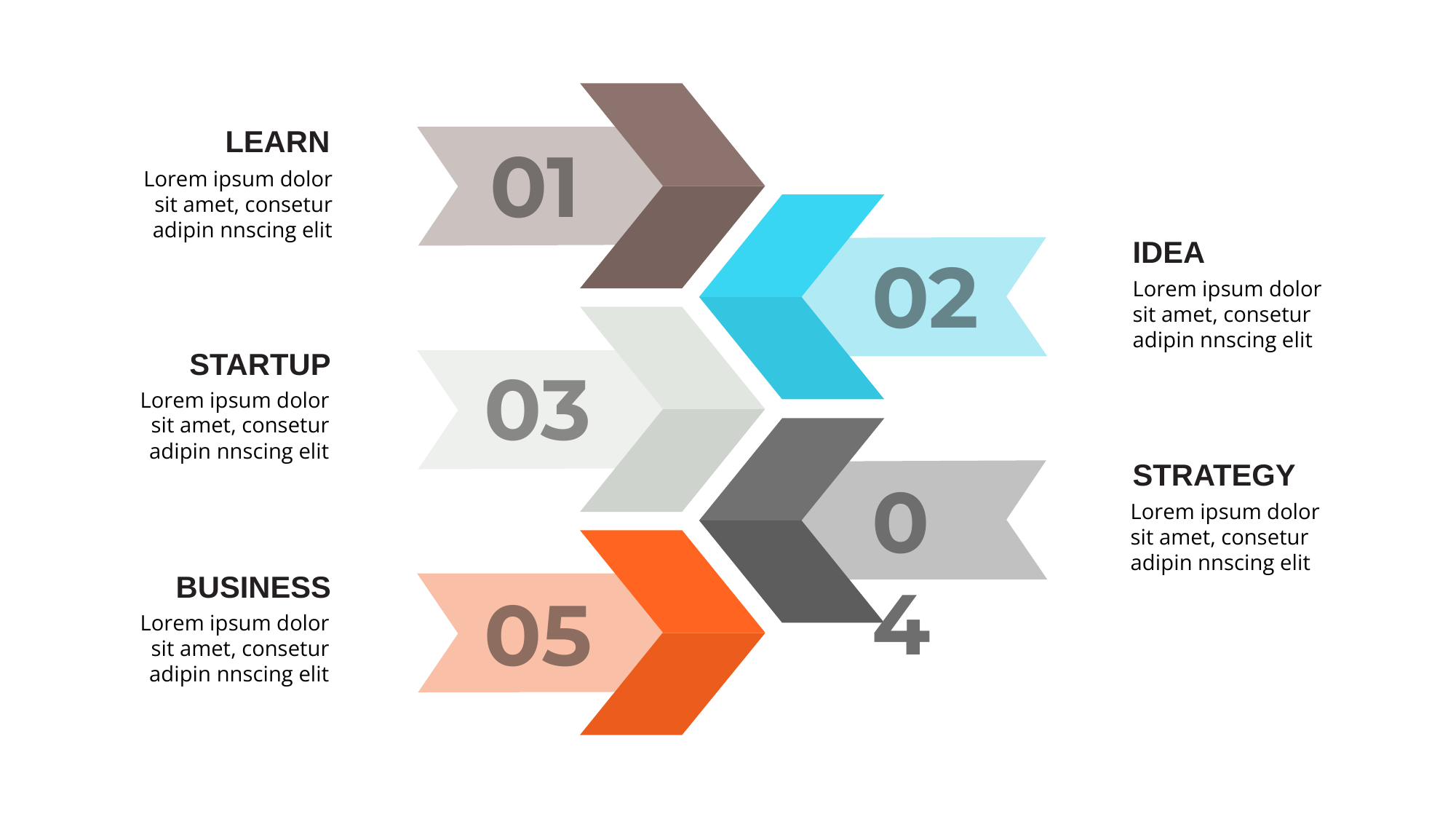

01

LEARN
Lorem ipsum dolor sit amet, consetur adipin nnscing elit

02

IDEA
Lorem ipsum dolor sit amet, consetur adipin nnscing elit

03

STARTUP
Lorem ipsum dolor sit amet, consetur adipin nnscing elit

04

STRATEGY
Lorem ipsum dolor sit amet, consetur adipin nnscing elit

05

BUSINESS
Lorem ipsum dolor sit amet, consetur adipin nnscing elit